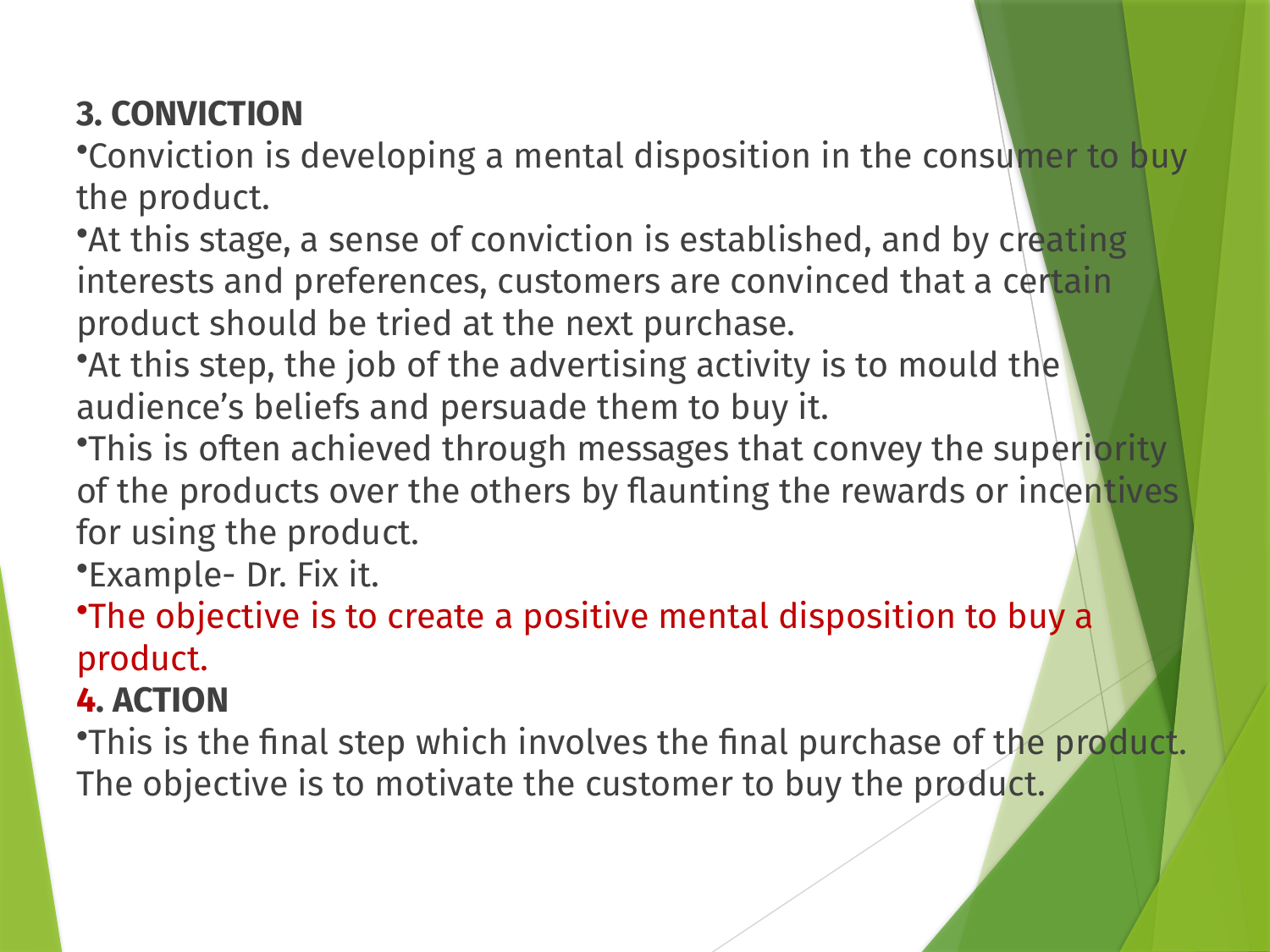

3. CONVICTION
Conviction is developing a mental disposition in the consumer to buy the product.
At this stage, a sense of conviction is established, and by creating interests and preferences, customers are convinced that a certain product should be tried at the next purchase.
At this step, the job of the advertising activity is to mould the audience’s beliefs and persuade them to buy it.
This is often achieved through messages that convey the superiority of the products over the others by flaunting the rewards or incentives for using the product.
Example- Dr. Fix it.
The objective is to create a positive mental disposition to buy a product.
4. ACTION
This is the final step which involves the final purchase of the product. The objective is to motivate the customer to buy the product.